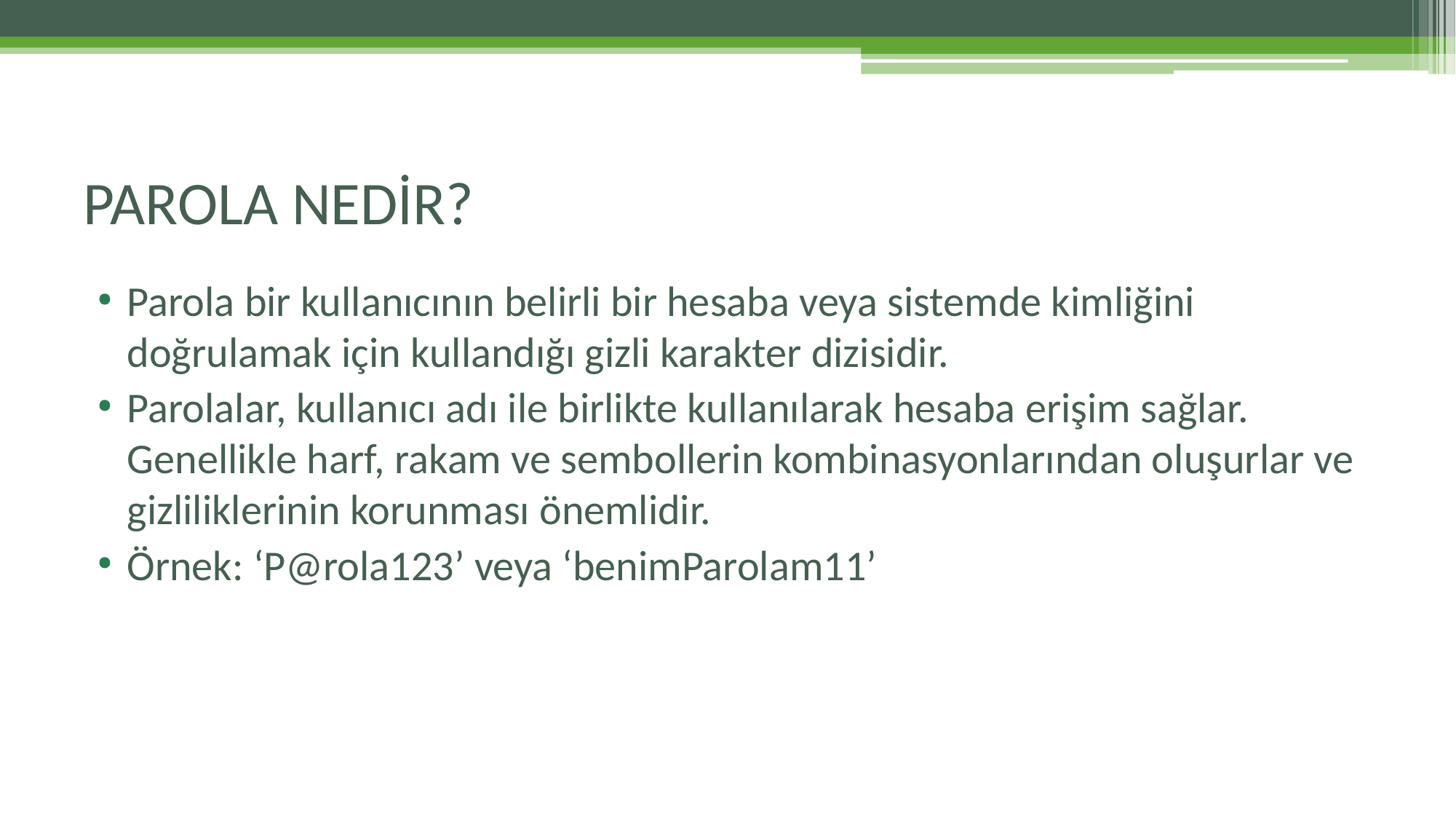

# PAROLA NEDİR?
Parola bir kullanıcının belirli bir hesaba veya sistemde kimliğini doğrulamak için kullandığı gizli karakter dizisidir.
Parolalar, kullanıcı adı ile birlikte kullanılarak hesaba erişim sağlar. Genellikle harf, rakam ve sembollerin kombinasyonlarından oluşurlar ve gizliliklerinin korunması önemlidir.
Örnek: ‘P@rola123’ veya ‘benimParolam11’